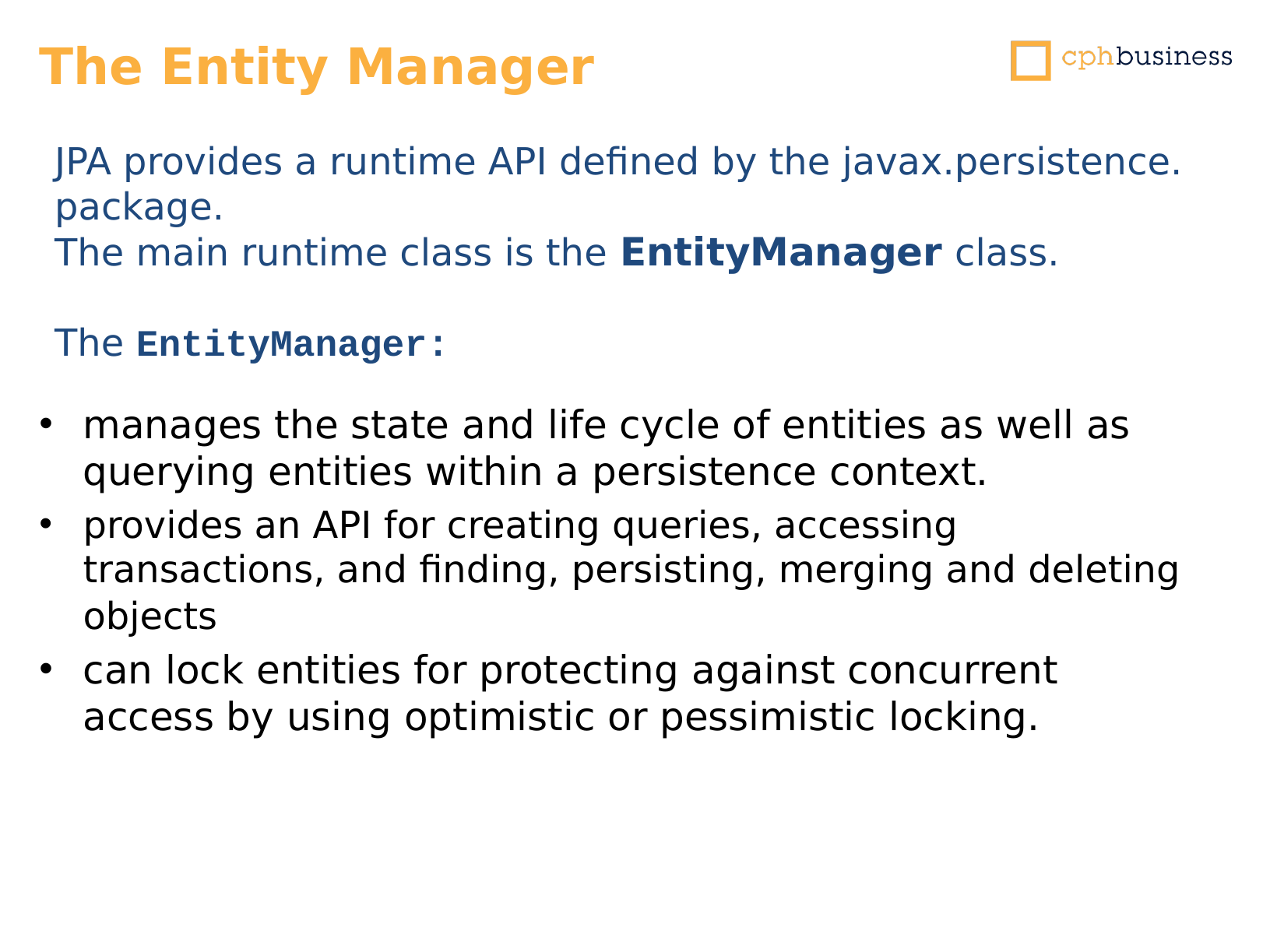

# The Entity Manager
JPA provides a runtime API defined by the javax.persistence. package.
The main runtime class is the EntityManager class.

The EntityManager:
manages the state and life cycle of entities as well as querying entities within a persistence context.
provides an API for creating queries, accessing transactions, and finding, persisting, merging and deleting objects
can lock entities for protecting against concurrent access by using optimistic or pessimistic locking.